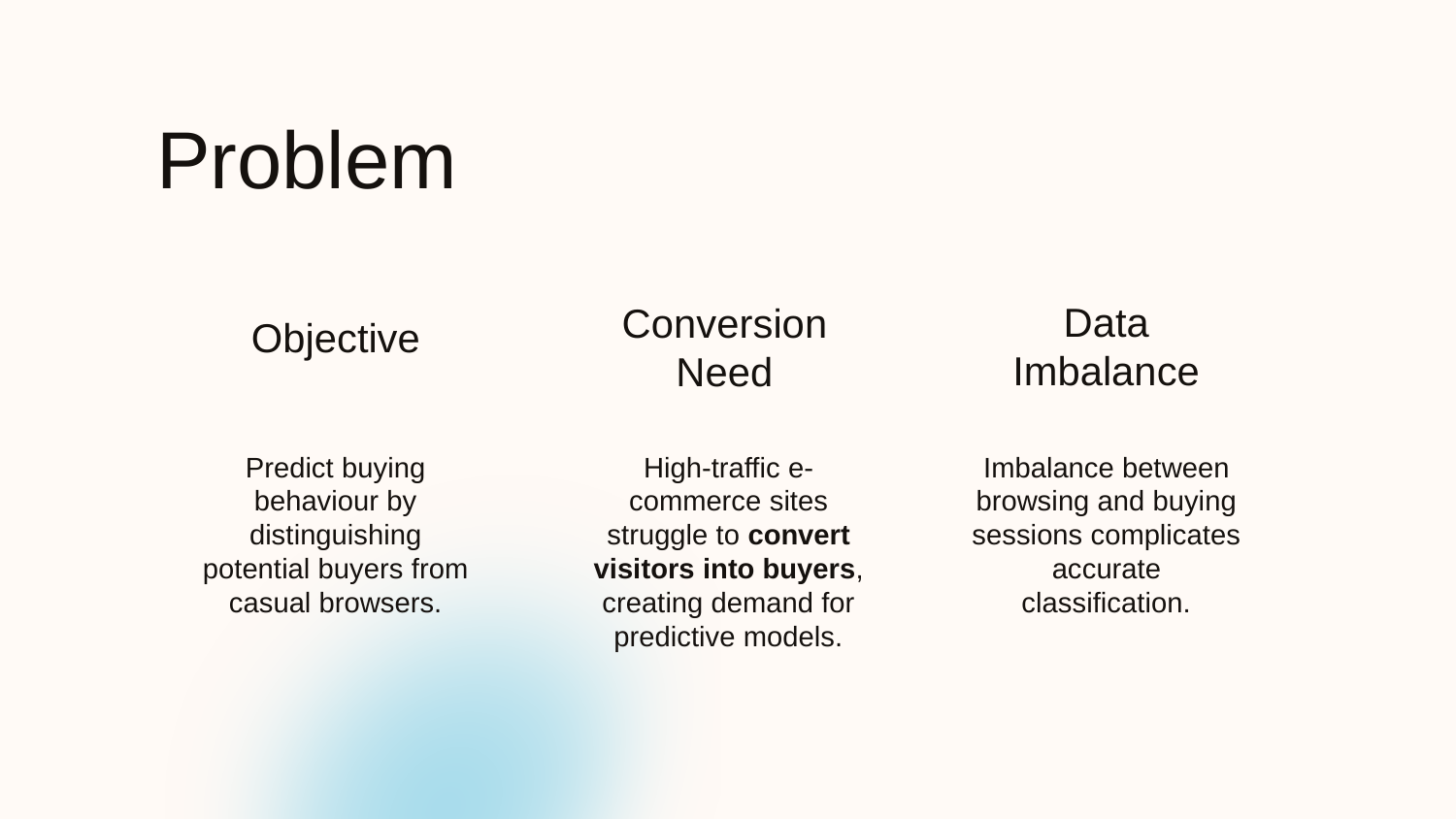

Problem

Data Imbalance
Conversion Need
Objective
Imbalance between browsing and buying sessions complicates accurate classification.
High-traffic e-commerce sites struggle to convert visitors into buyers, creating demand for predictive models.
Predict buying behaviour by distinguishing potential buyers from casual browsers.